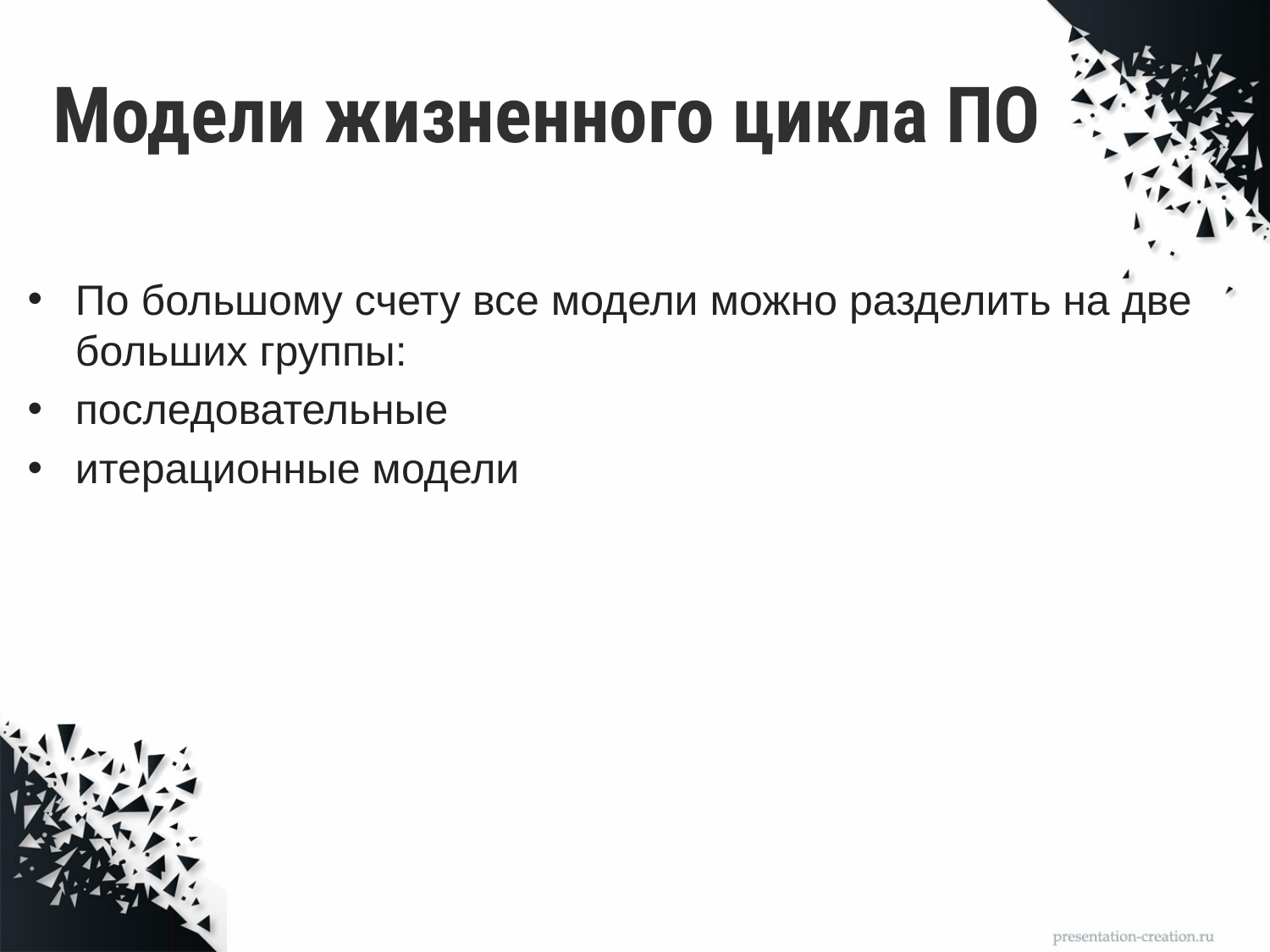

# Модели жизненного цикла ПО
По большому счету все модели можно разделить на две больших группы:
последовательные
итерационные модели